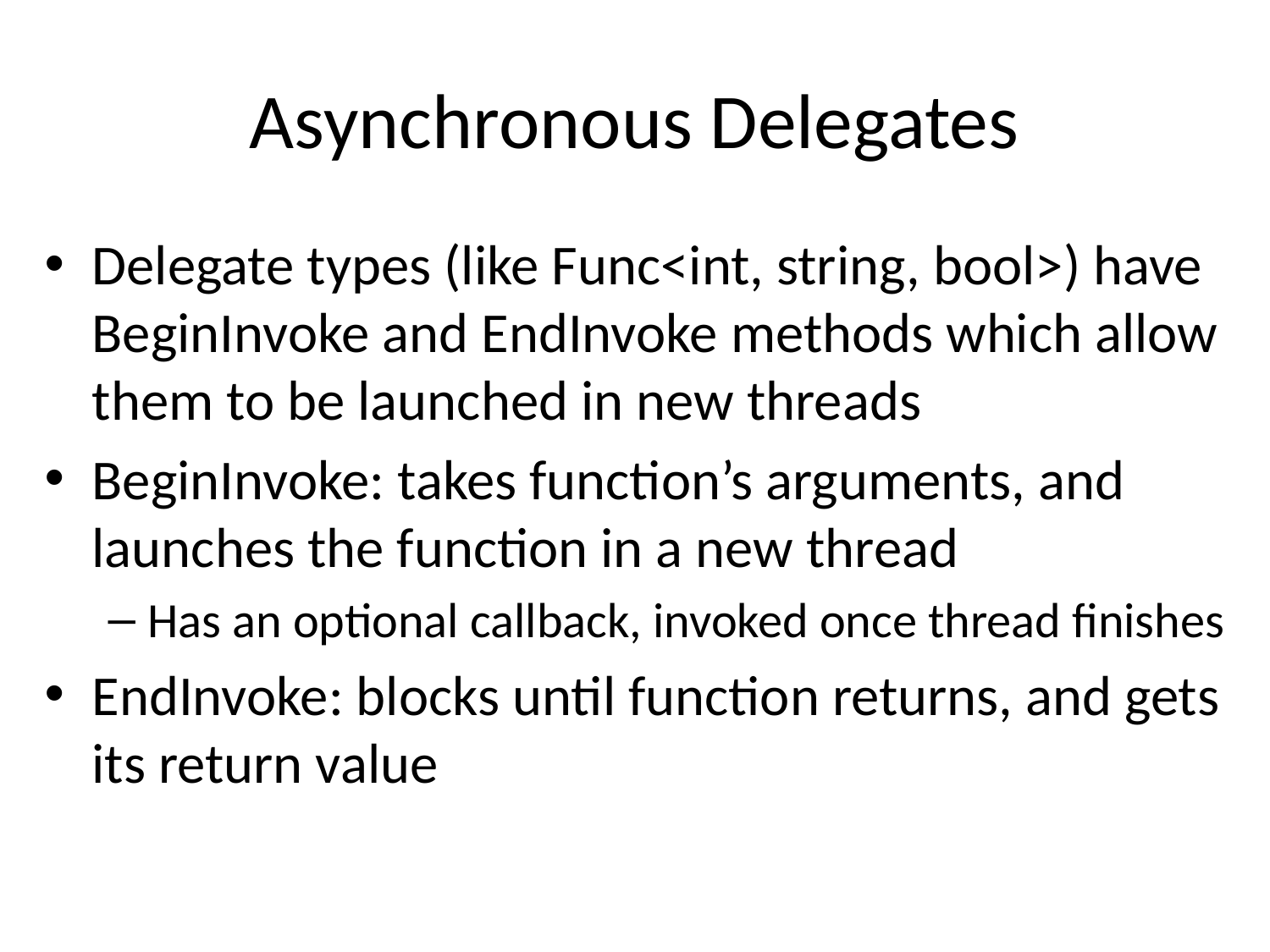

# Asynchronous Delegates
Delegate types (like Func<int, string, bool>) have BeginInvoke and EndInvoke methods which allow them to be launched in new threads
BeginInvoke: takes function’s arguments, and launches the function in a new thread
Has an optional callback, invoked once thread finishes
EndInvoke: blocks until function returns, and gets its return value